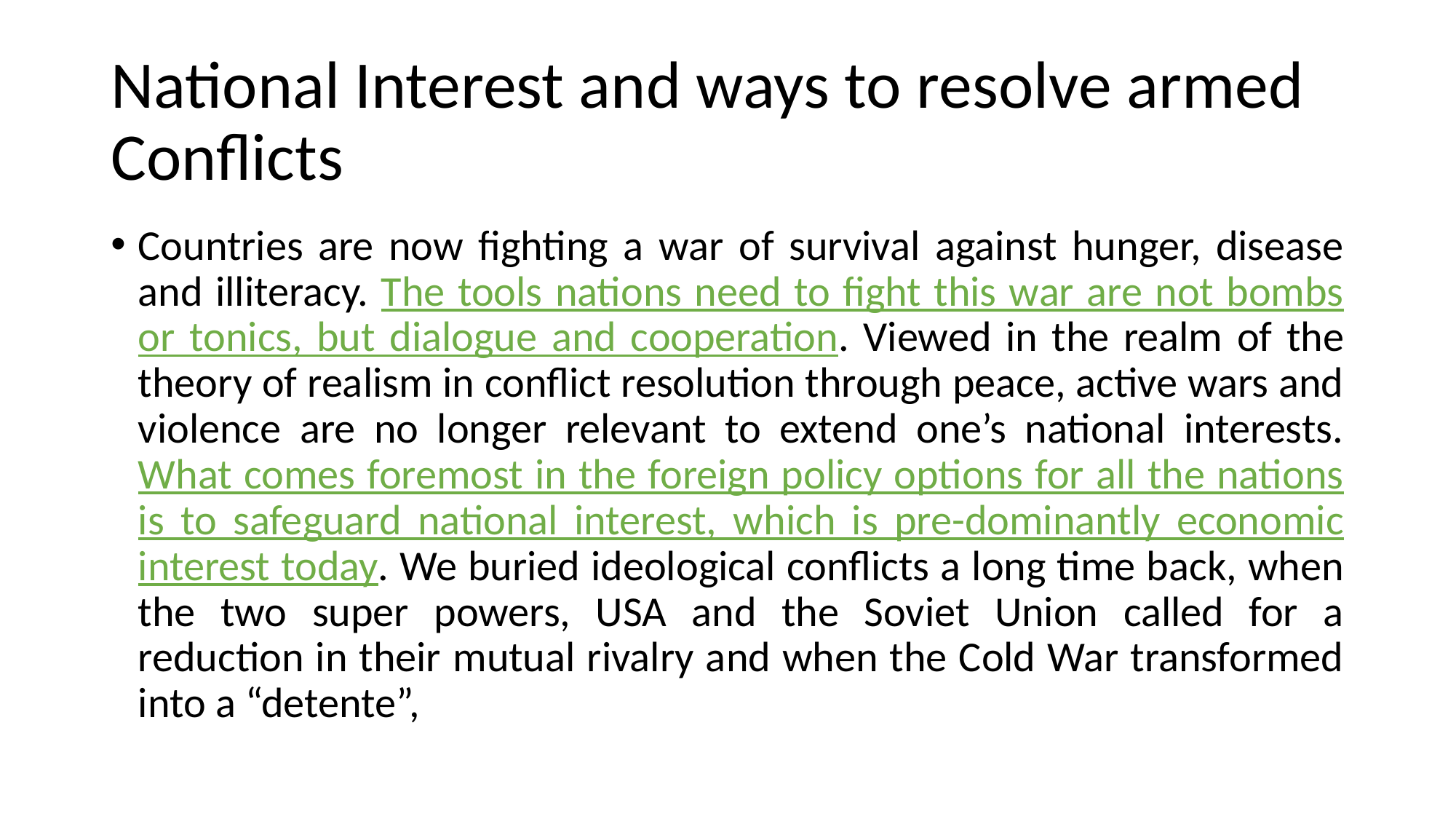

# National Interest and ways to resolve armed Conflicts
Countries are now fighting a war of survival against hunger, disease and illiteracy. The tools nations need to fight this war are not bombs or tonics, but dialogue and cooperation. Viewed in the realm of the theory of realism in conflict resolution through peace, active wars and violence are no longer relevant to extend one’s national interests. What comes foremost in the foreign policy options for all the nations is to safeguard national interest, which is pre-dominantly economic interest today. We buried ideological conflicts a long time back, when the two super powers, USA and the Soviet Union called for a reduction in their mutual rivalry and when the Cold War transformed into a “detente”,